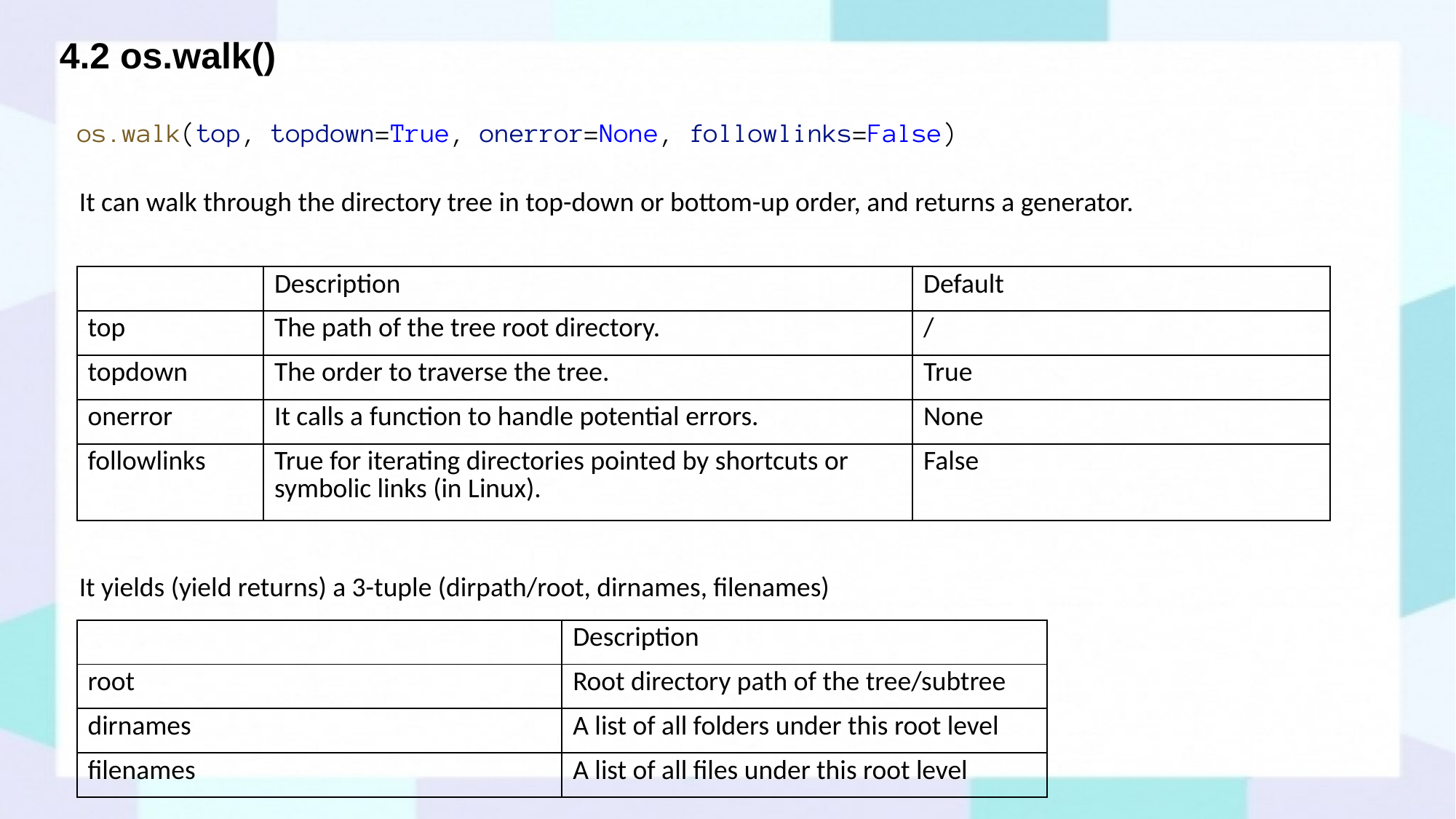

# 4.2 os.walk()
os.walk(top, topdown=True, onerror=None, followlinks=False)
It can walk through the directory tree in top-down or bottom-up order, and returns a generator.
|  | Description | Default |
| --- | --- | --- |
| top | The path of the tree root directory. | / |
| topdown | The order to traverse the tree. | True |
| onerror | It calls a function to handle potential errors. | None |
| followlinks | True for iterating directories pointed by shortcuts or symbolic links (in Linux). | False |
It yields (yield returns) a 3-tuple (dirpath/root, dirnames, filenames)
|  | Description |
| --- | --- |
| root | Root directory path of the tree/subtree |
| dirnames | A list of all folders under this root level |
| filenames | A list of all files under this root level |